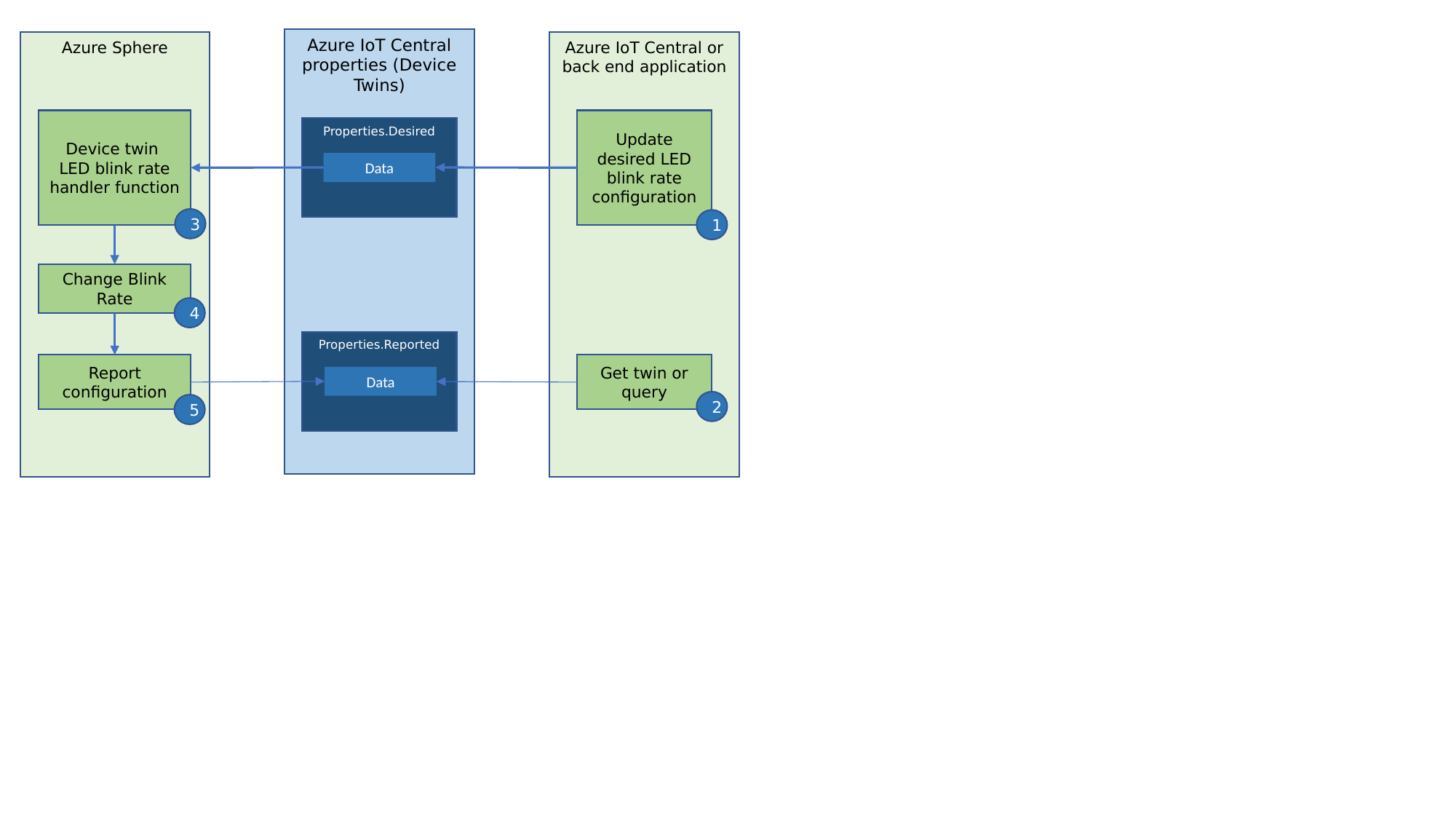

Azure IoT Central properties (Device Twins)
Azure IoT Central or back end application
Azure Sphere
Device twin
LED blink rate handler function
Update desired LED blink rate configuration
Properties.Desired
Data
3
1
Change Blink Rate
4
Properties.Reported
Get twin or query
Report configuration
Data
2
5